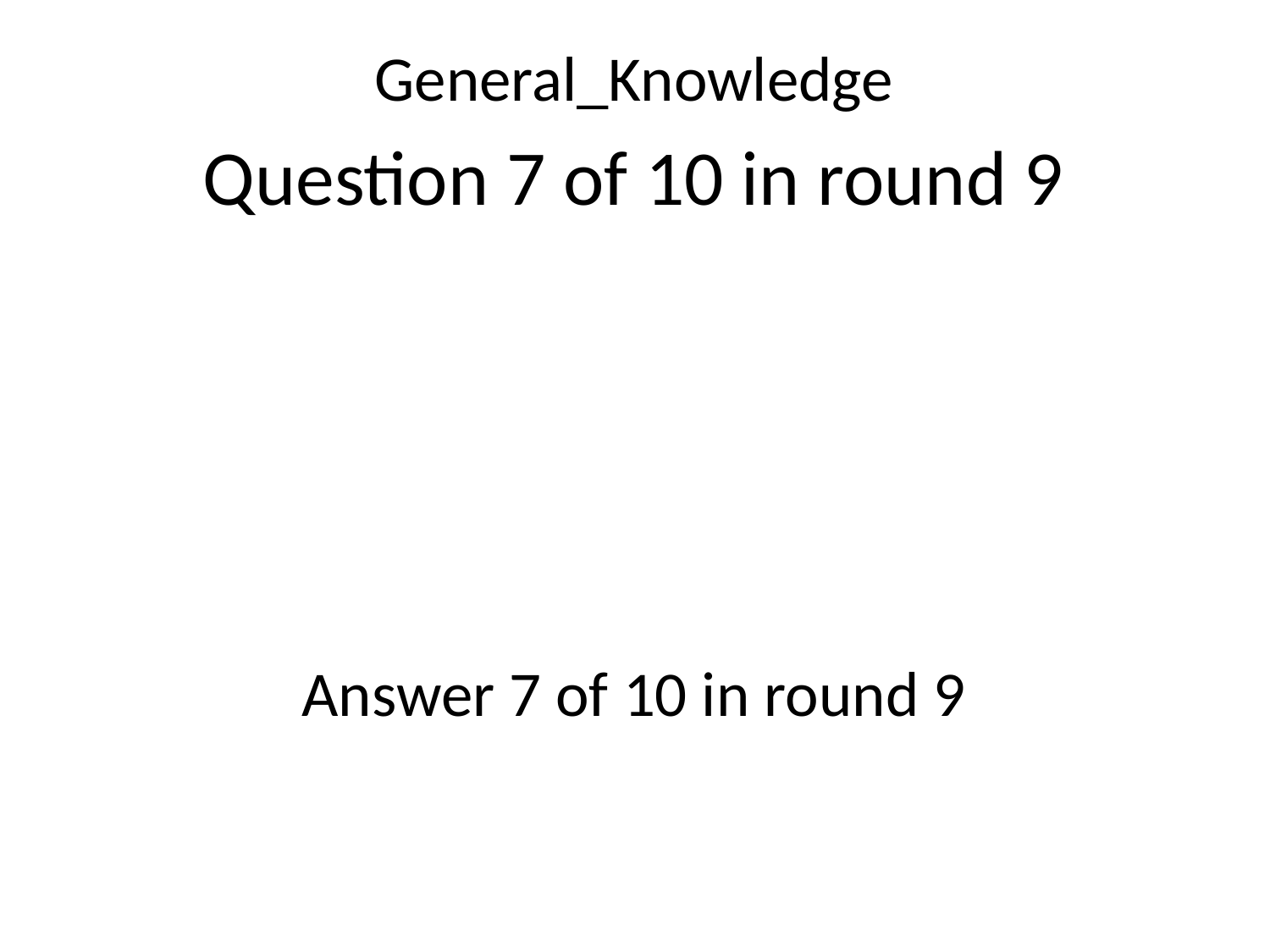

General_Knowledge
Question 7 of 10 in round 9
Answer 7 of 10 in round 9